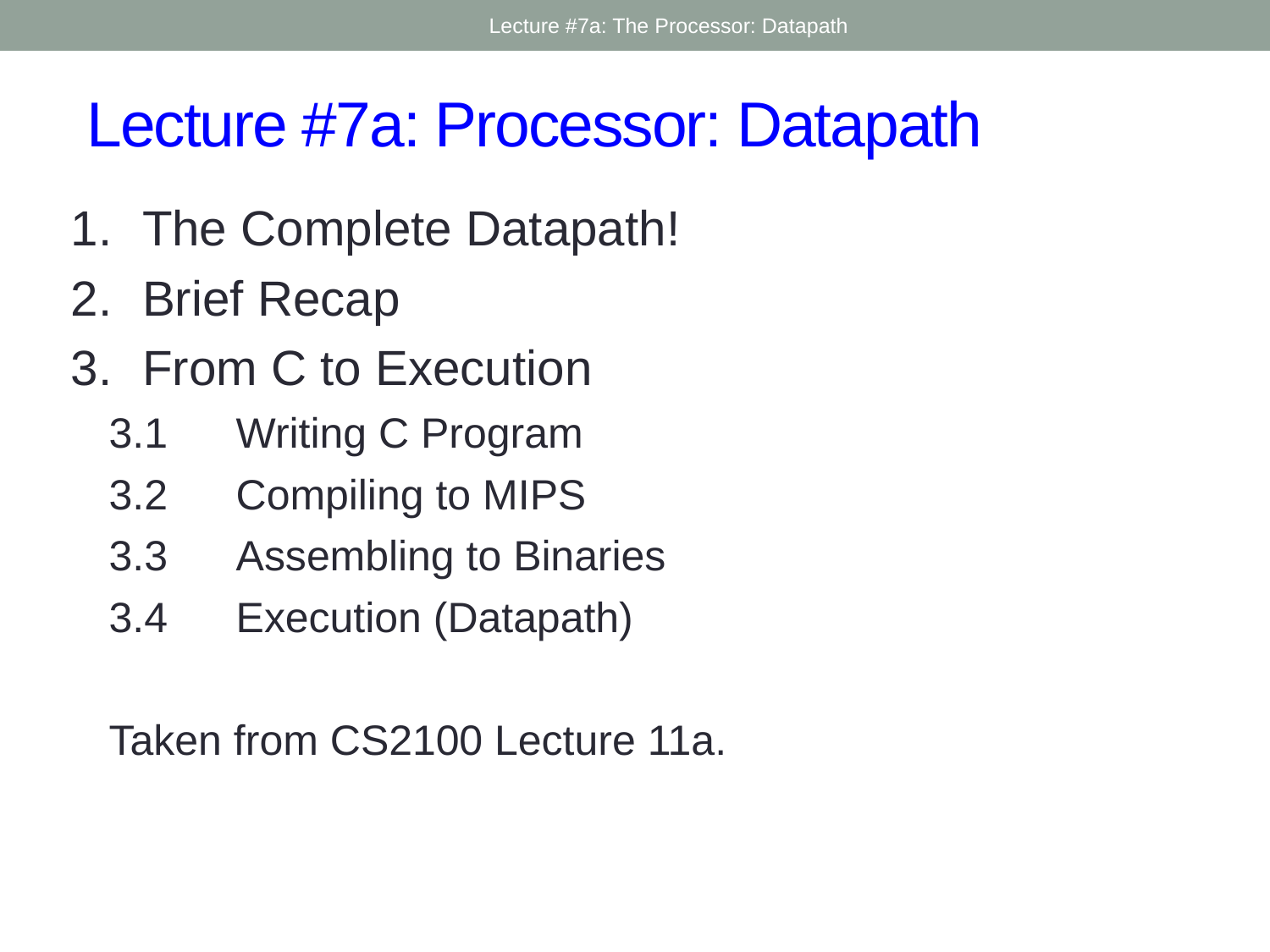

Lecture #7a: The Processor: Datapath
# Lecture #7a: Processor: Datapath
The Complete Datapath!
Brief Recap
From C to Execution
3.1 	Writing C Program
3.2 	Compiling to MIPS
3.3 	Assembling to Binaries
3.4 	Execution (Datapath)

Taken from CS2100 Lecture 11a.